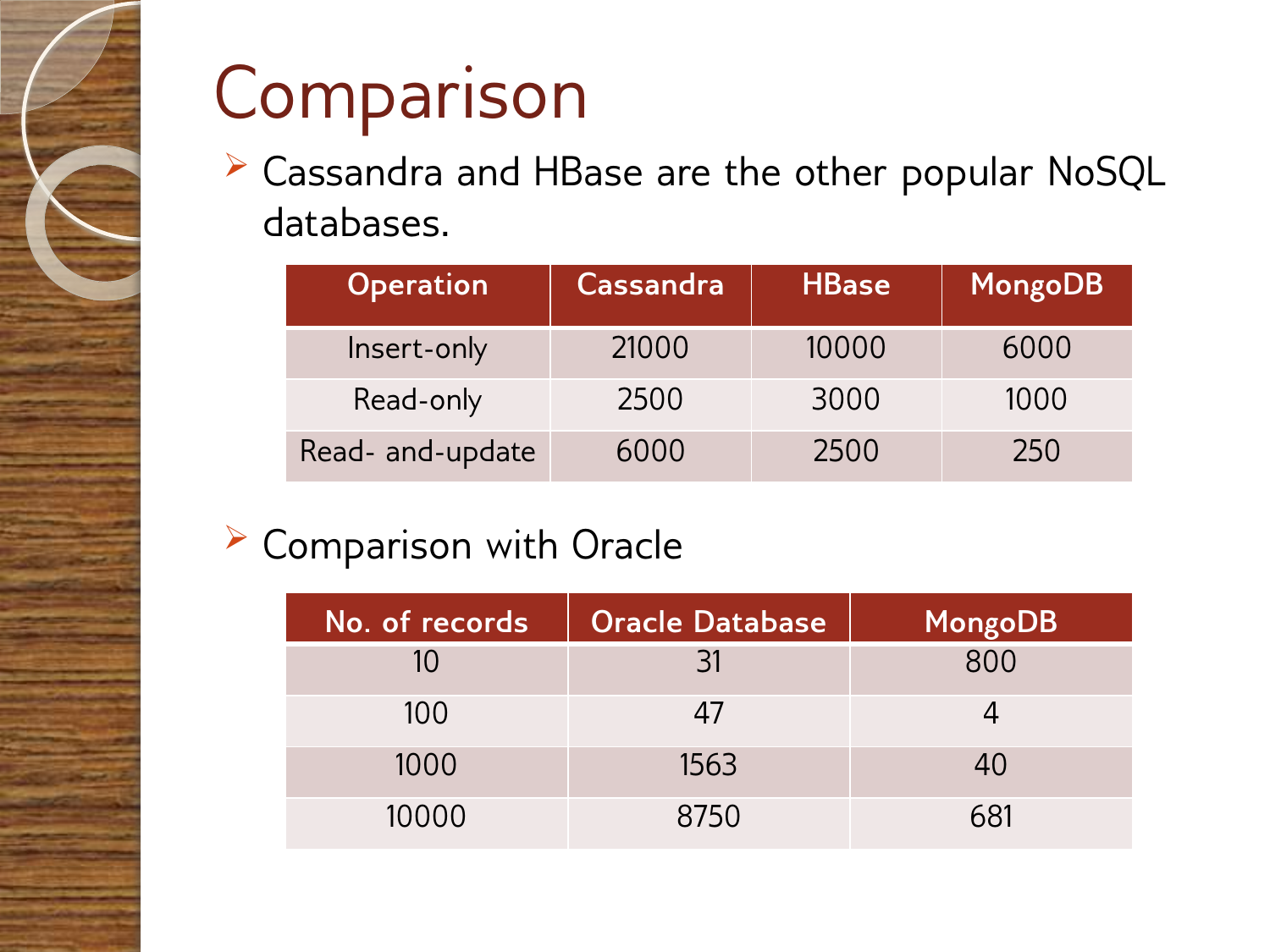

# Comparison
Cassandra and HBase are the other popular NoSQL databases.

Comparison with Oracle

| Operation | Cassandra | HBase | MongoDB |
| --- | --- | --- | --- |
| Insert-only | 21000 | 10000 | 6000 |
| Read-only | 2500 | 3000 | 1000 |
| Read- and-update | 6000 | 2500 | 250 |
| No. of records | Oracle Database | MongoDB |
| --- | --- | --- |
| 10 | 31 | 800 |
| 100 | 47 | 4 |
| 1000 | 1563 | 40 |
| 10000 | 8750 | 681 |